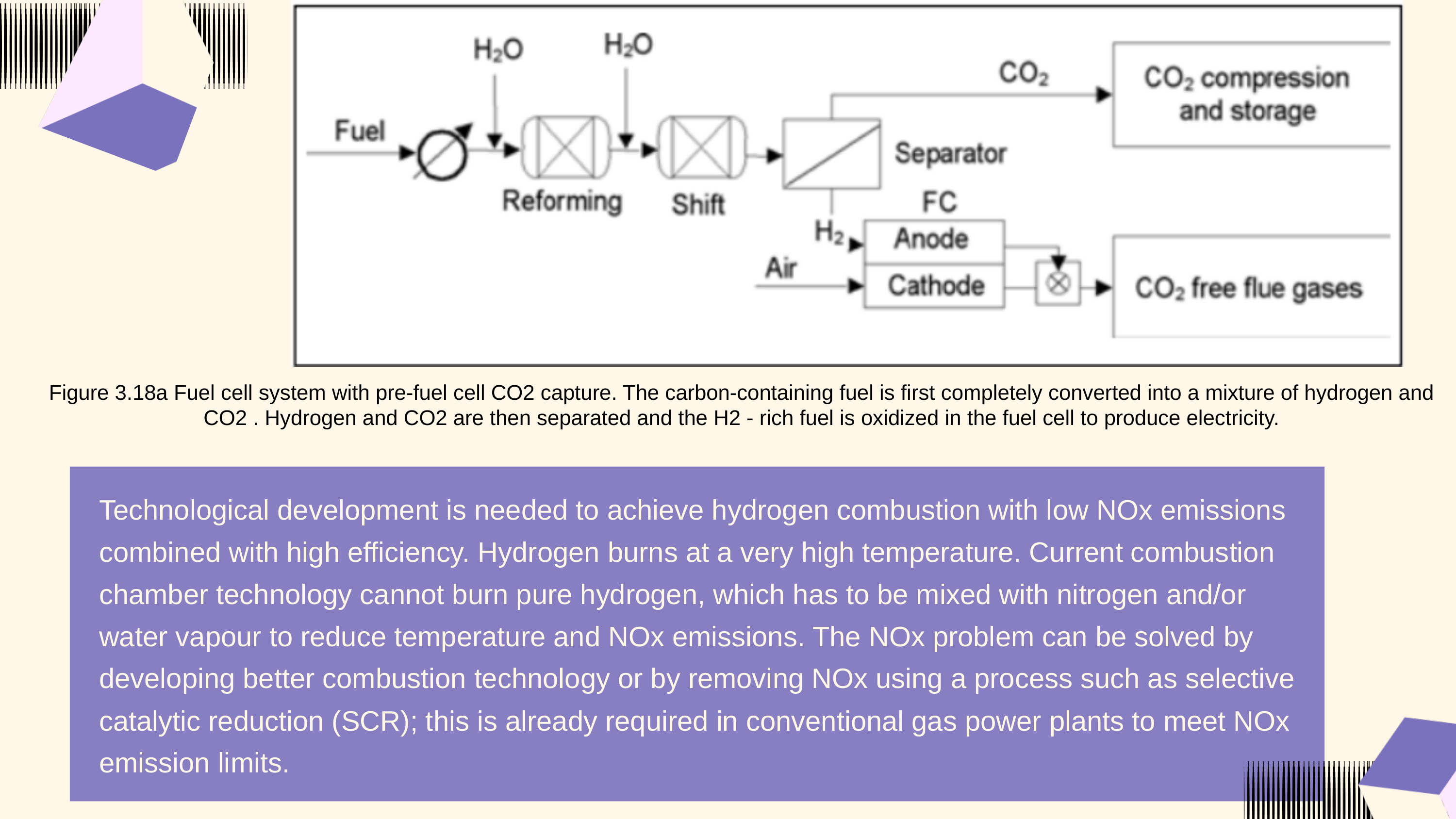

Figure 3.18a Fuel cell system with pre-fuel cell CO2 capture. The carbon-containing fuel is first completely converted into a mixture of hydrogen and CO2 . Hydrogen and CO2 are then separated and the H2 - rich fuel is oxidized in the fuel cell to produce electricity.

Technological development is needed to achieve hydrogen combustion with low NOx emissions combined with high efficiency. Hydrogen burns at a very high temperature. Current combustion chamber technology cannot burn pure hydrogen, which has to be mixed with nitrogen and/or water vapour to reduce temperature and NOx emissions. The NOx problem can be solved by developing better combustion technology or by removing NOx using a process such as selective catalytic reduction (SCR); this is already required in conventional gas power plants to meet NOx emission limits.